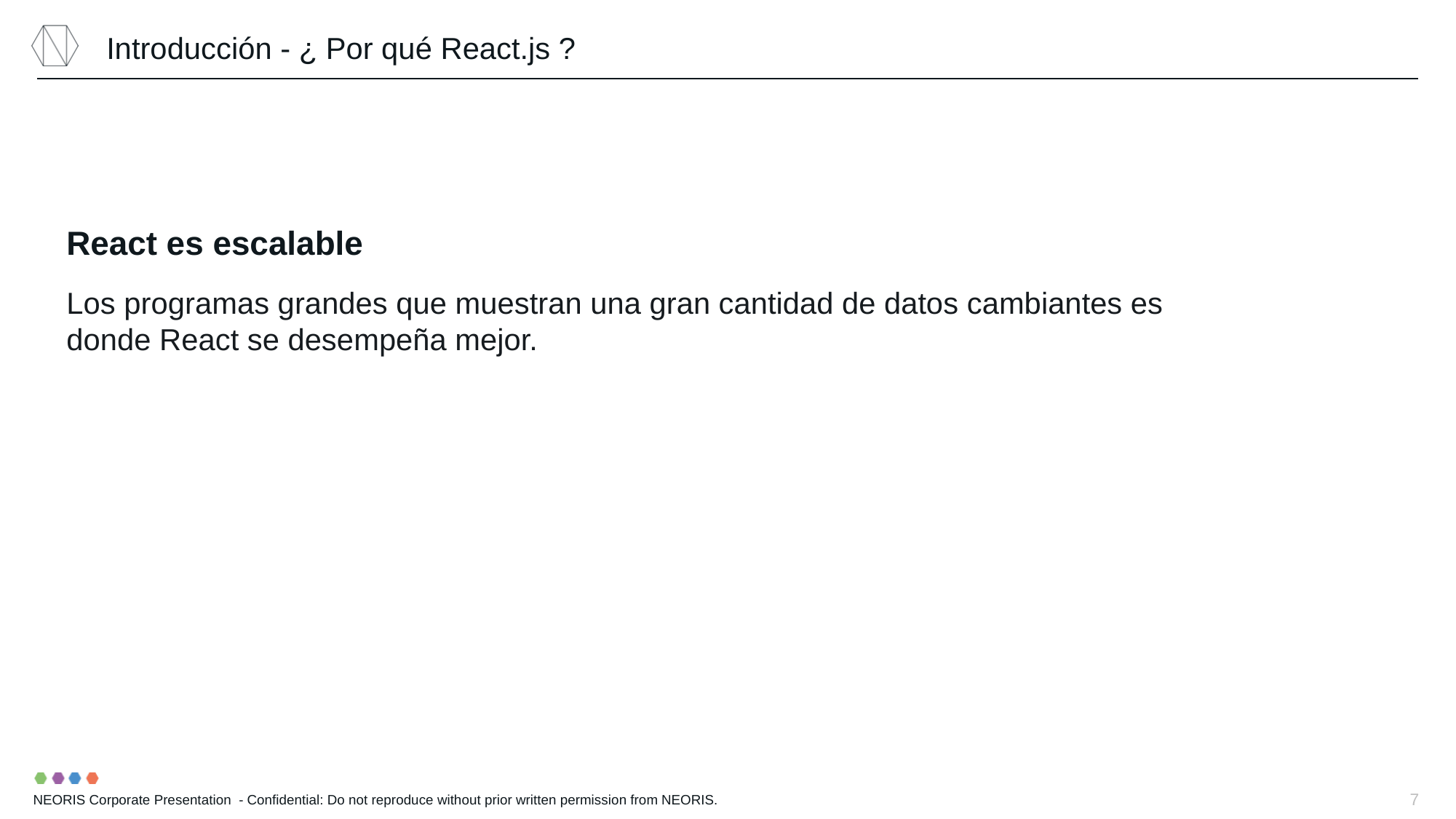

Introducción - ¿ Por qué React.js ?
React es escalable
Los programas grandes que muestran una gran cantidad de datos cambiantes es donde React se desempeña mejor.